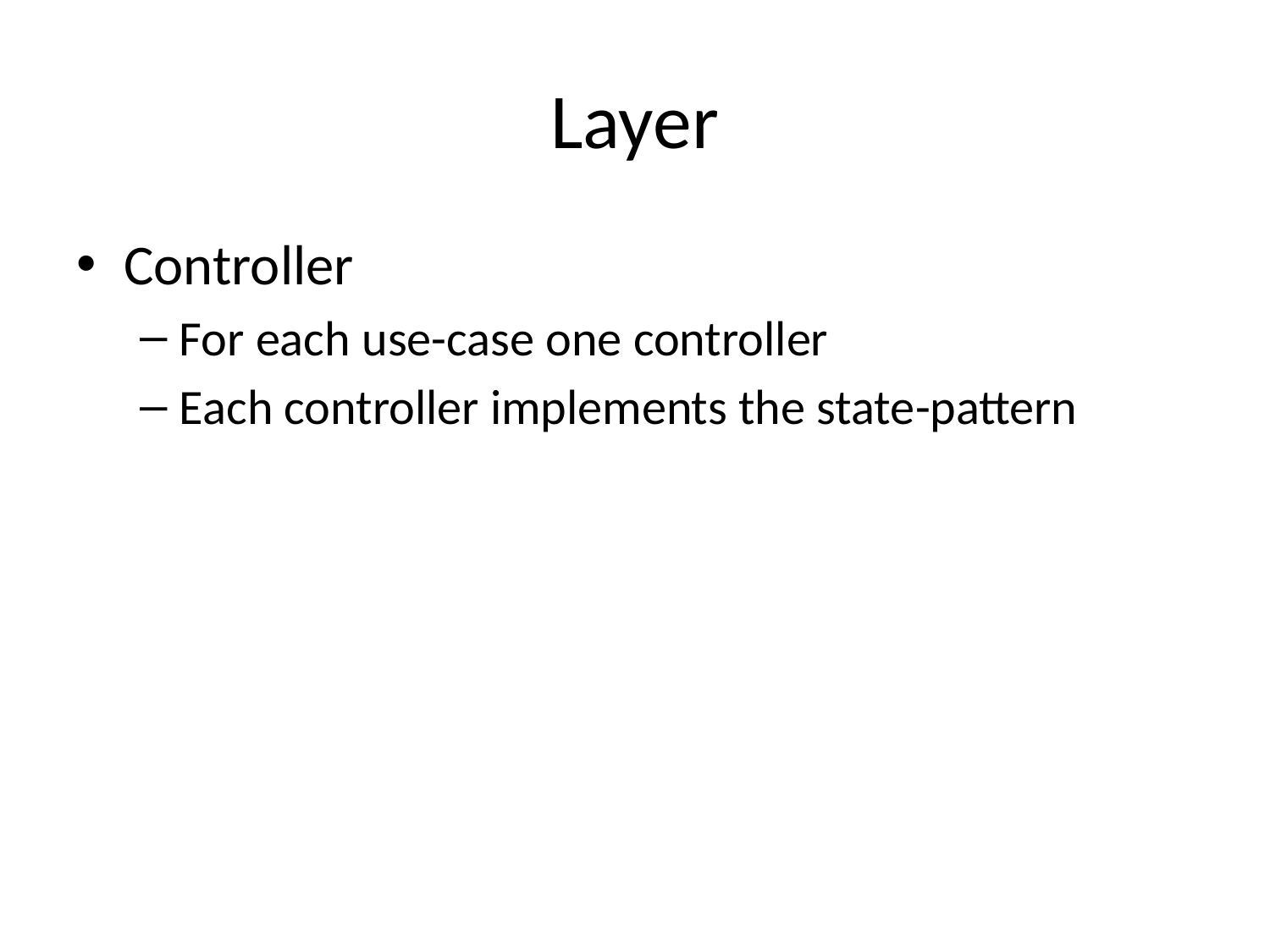

# Layer
Controller
For each use-case one controller
Each controller implements the state-pattern